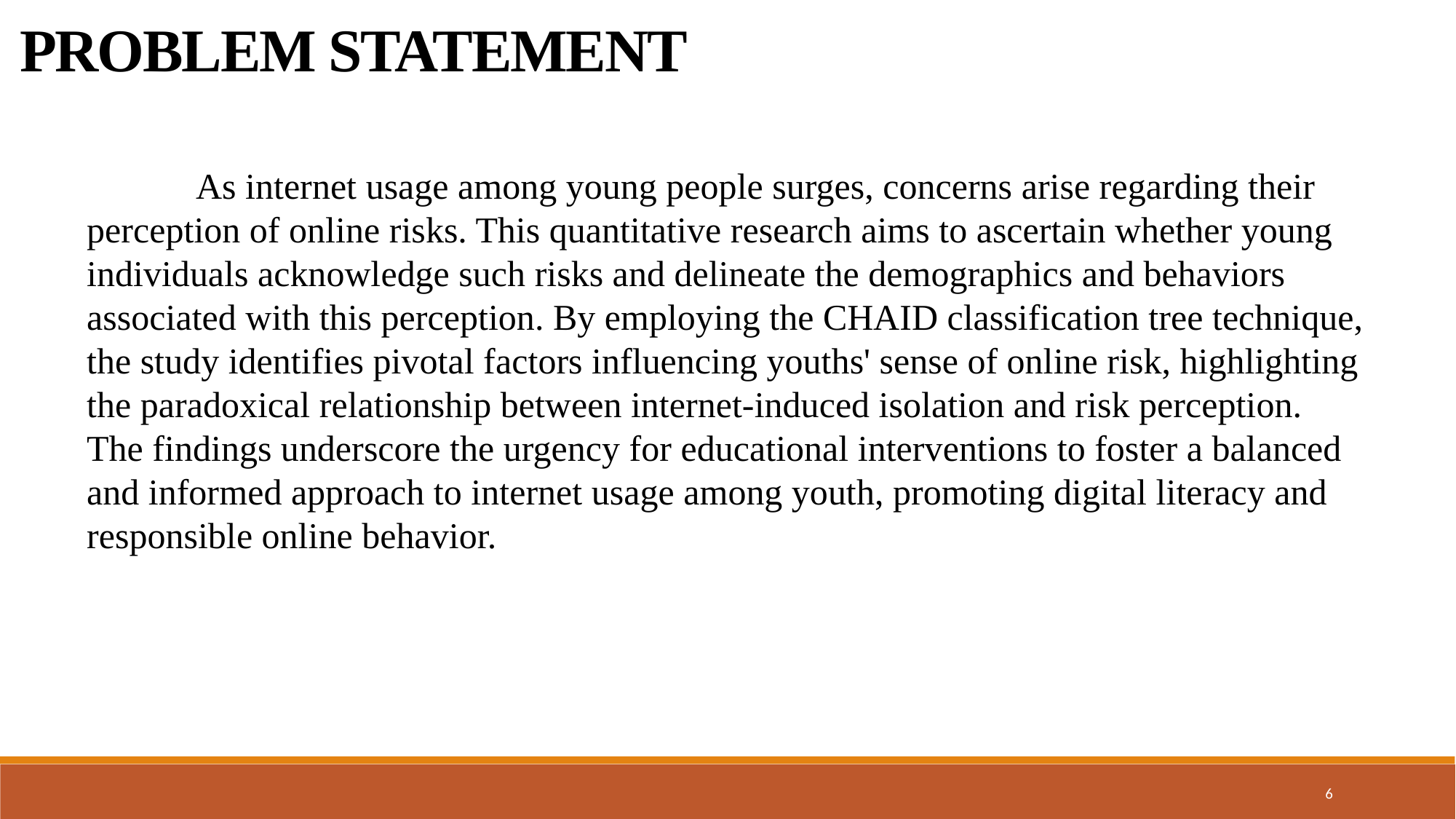

PROBLEM STATEMENT

	As internet usage among young people surges, concerns arise regarding their perception of online risks. This quantitative research aims to ascertain whether young individuals acknowledge such risks and delineate the demographics and behaviors associated with this perception. By employing the CHAID classification tree technique, the study identifies pivotal factors influencing youths' sense of online risk, highlighting the paradoxical relationship between internet-induced isolation and risk perception. The findings underscore the urgency for educational interventions to foster a balanced and informed approach to internet usage among youth, promoting digital literacy and responsible online behavior.
6